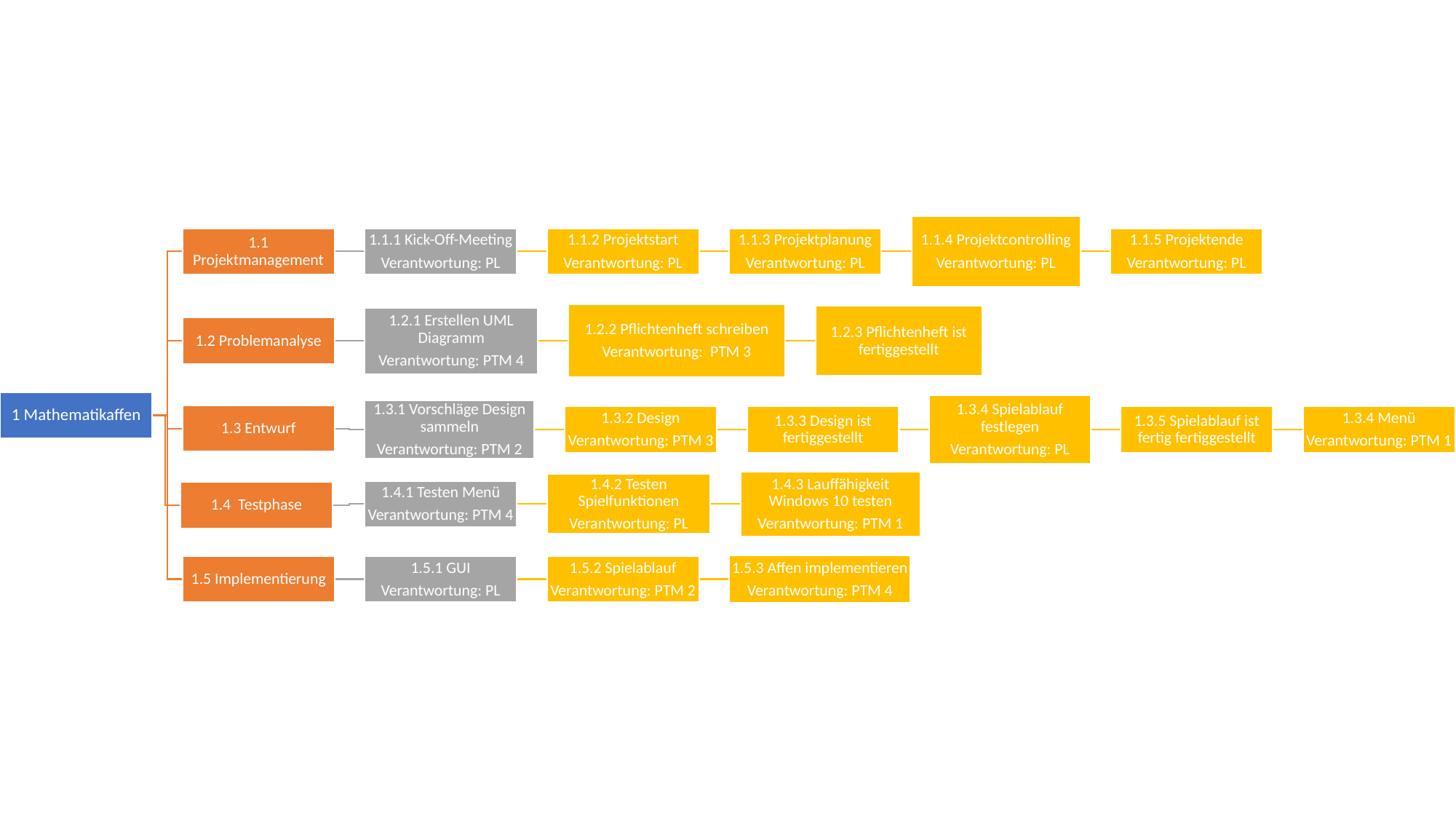

1.1.4 Projektcontrolling
Verantwortung: PL
1.1 Projektmanagement
1.1.1 Kick-Off-Meeting
Verantwortung: PL
1.1.2 Projektstart
Verantwortung: PL
1.1.3 Projektplanung
Verantwortung: PL
1.1.5 Projektende
Verantwortung: PL

1.2.2 Pflichtenheft schreiben
Verantwortung:  PTM 3
1.2.3 Pflichtenheft ist fertiggestellt
1.2.1 Erstellen UML Diagramm
Verantwortung: PTM 4
1.2 Problemanalyse

1 Mathematikaffen
1.3.4 Spielablauf festlegen
Verantwortung: PL
1.3.1 Vorschläge Design sammeln
Verantwortung: PTM 2
1.3 Entwurf
1.3.2 Design
Verantwortung: PTM 3
1.3.3 Design ist fertiggestellt
1.3.5 Spielablauf ist fertig fertiggestellt
1.3.4 Menü
Verantwortung: PTM 1

1.4.3 Lauffähigkeit Windows 10 testen
Verantwortung: PTM 1
1.4.2 Testen Spielfunktionen
Verantwortung: PL
1.4.1 Testen Menü
Verantwortung: PTM 4
1.4  Testphase

1.5.3 Affen implementieren
Verantwortung: PTM 4
1.5 Implementierung
1.5.1 GUI
Verantwortung: PL
1.5.2 Spielablauf
Verantwortung: PTM 2